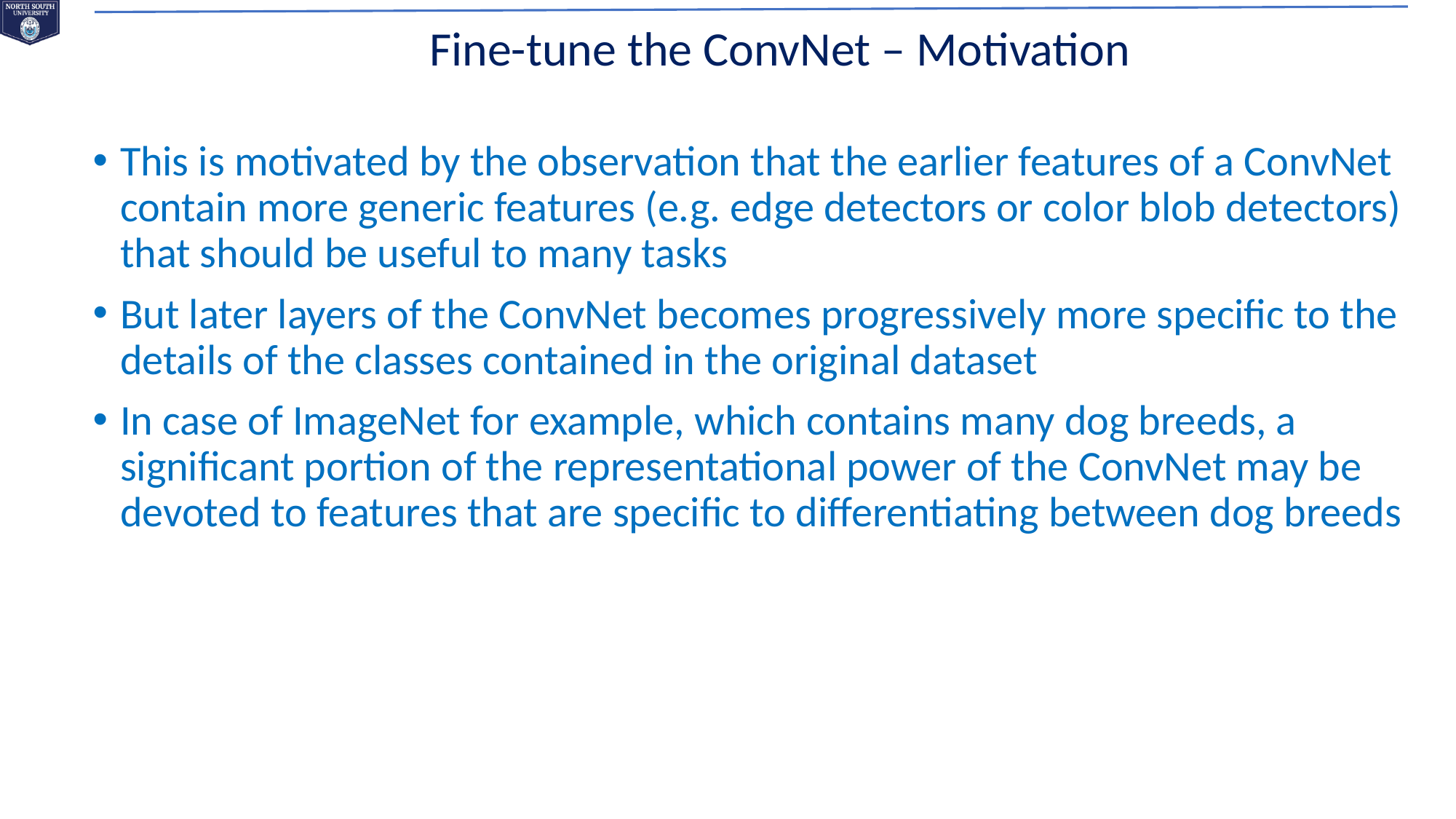

# Fine-tune the ConvNet – Motivation
This is motivated by the observation that the earlier features of a ConvNet contain more generic features (e.g. edge detectors or color blob detectors) that should be useful to many tasks
But later layers of the ConvNet becomes progressively more specific to the details of the classes contained in the original dataset
In case of ImageNet for example, which contains many dog breeds, a significant portion of the representational power of the ConvNet may be devoted to features that are specific to differentiating between dog breeds